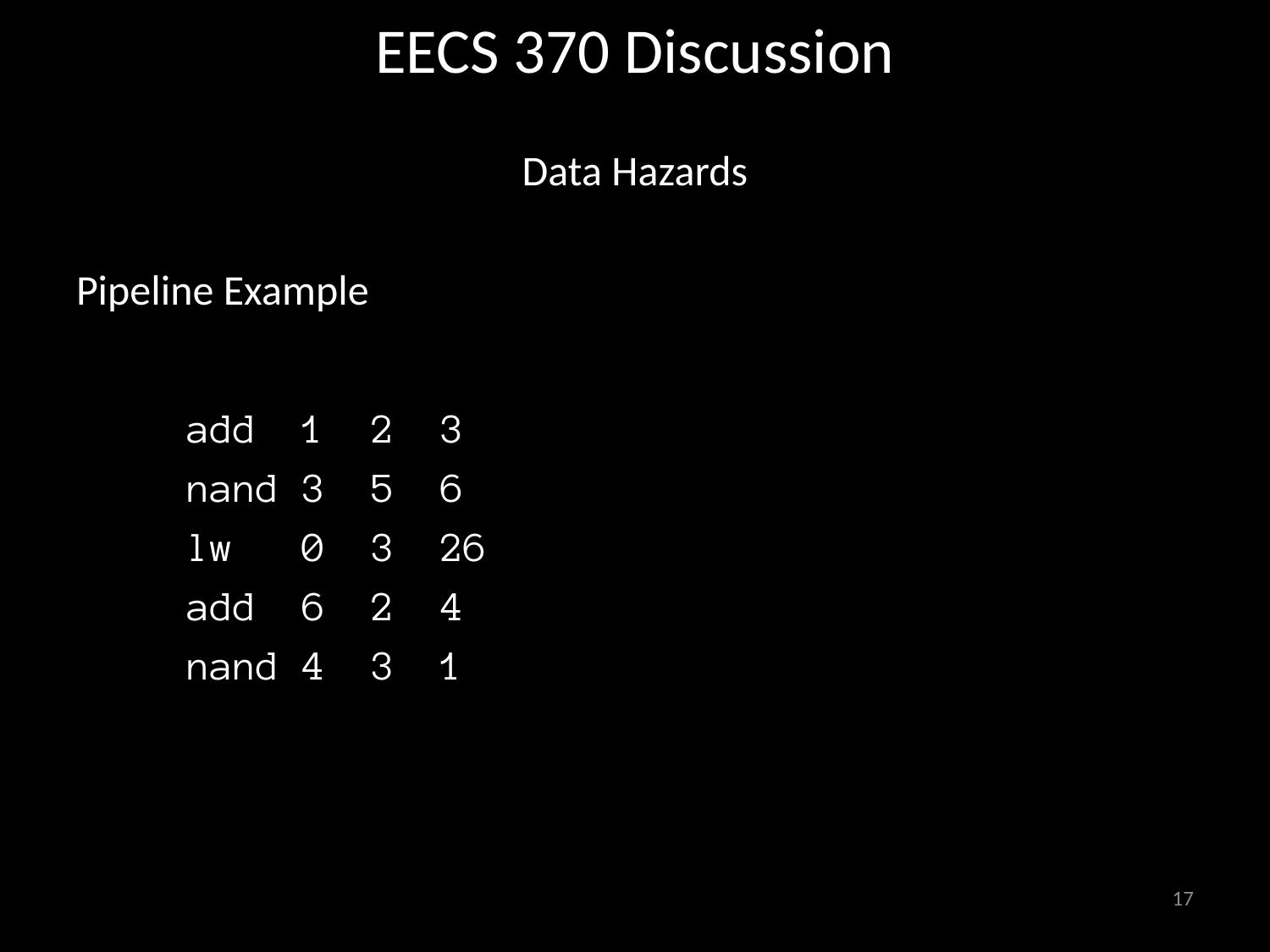

# EECS 370 Discussion
Data Hazards

Pipeline Example

add  1  2  3
nand 3  5  6
lw   0  3  26
add  6  2  4
nand 4  3  1

17